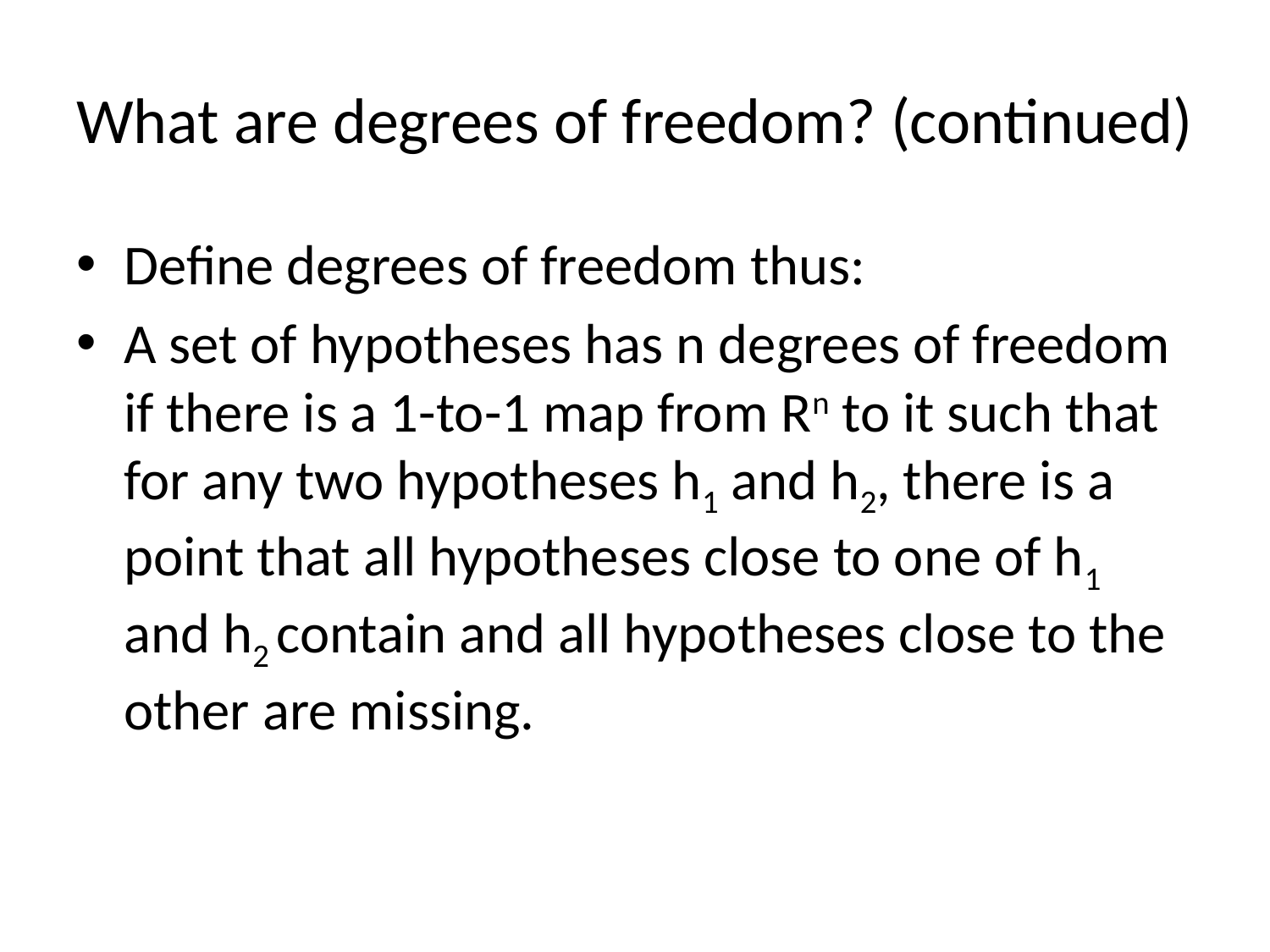

# What are degrees of freedom? (continued)
Define degrees of freedom thus:
A set of hypotheses has n degrees of freedom if there is a 1-to-1 map from Rn to it such that for any two hypotheses h1 and h2, there is a point that all hypotheses close to one of h1 and h2 contain and all hypotheses close to the other are missing.